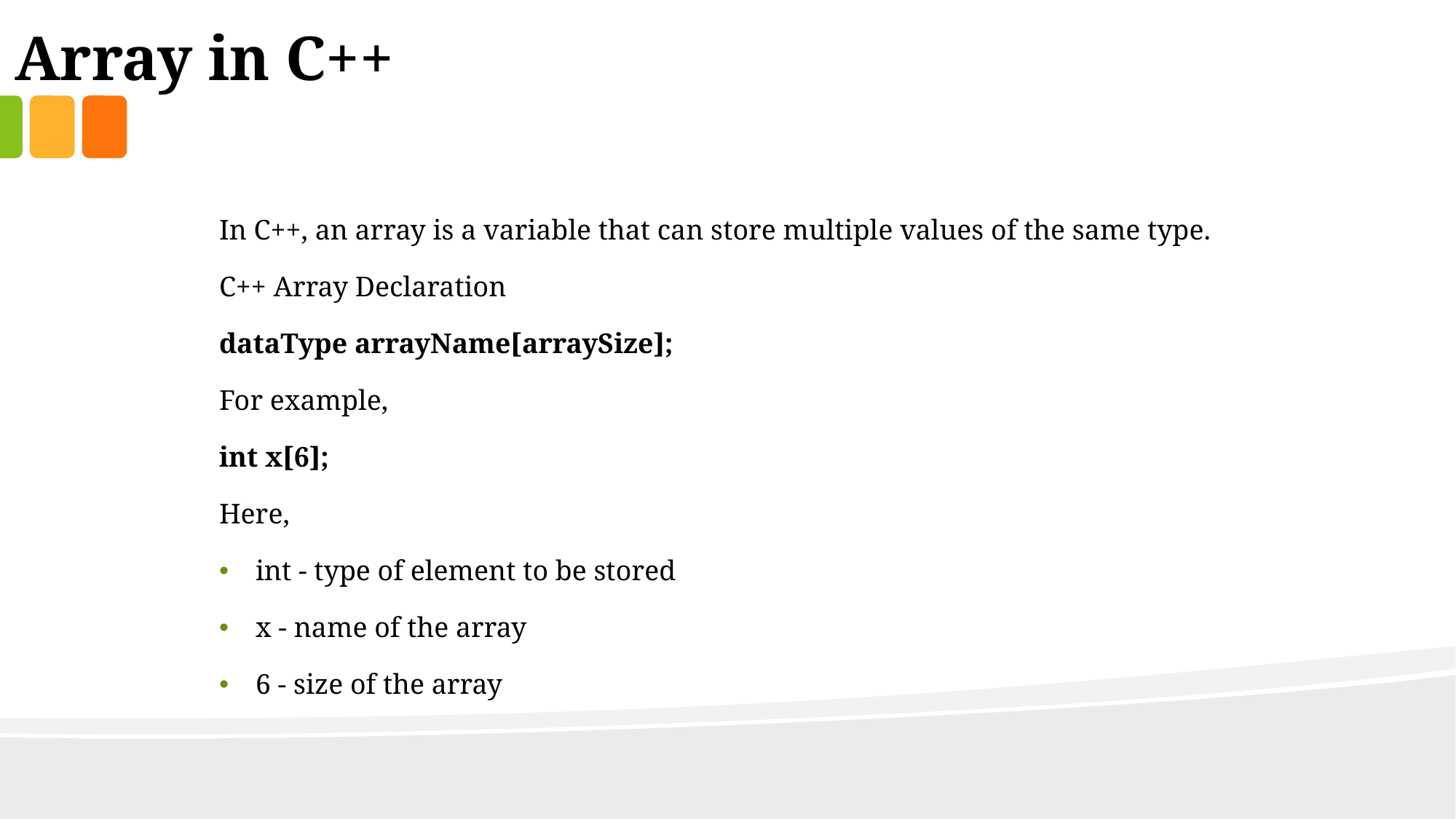

Array in C++
In C++, an array is a variable that can store multiple values of the same type.
C++ Array Declaration
dataType arrayName[arraySize];
For example,
int x[6];
Here,
int - type of element to be stored
x - name of the array
6 - size of the array